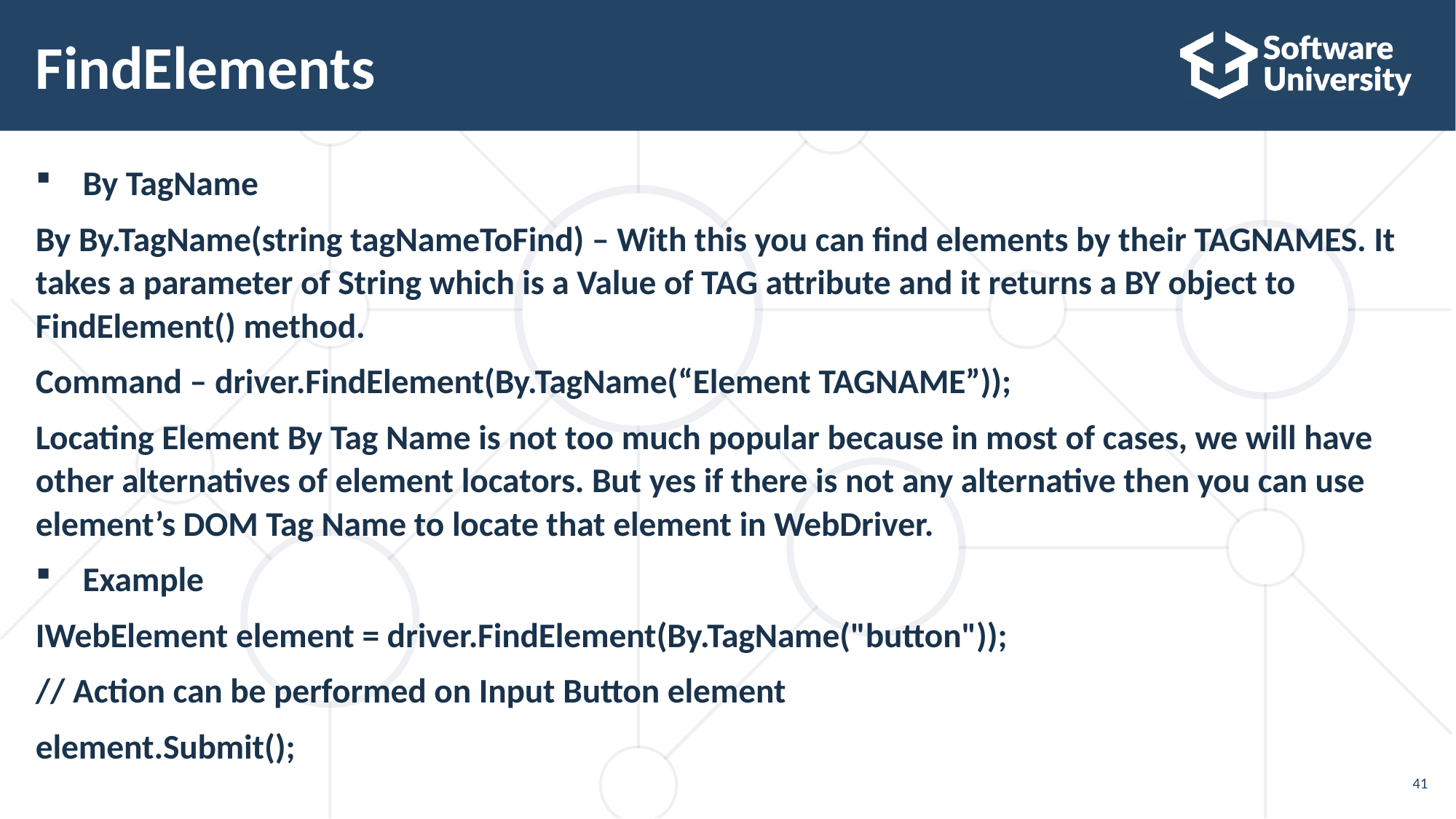

# FindElements
By TagName
By By.TagName(string tagNameToFind) – With this you can find elements by their TAGNAMES. It takes a parameter of String which is a Value of TAG attribute and it returns a BY object to FindElement() method.
Command – driver.FindElement(By.TagName(“Element TAGNAME”));
Locating Element By Tag Name is not too much popular because in most of cases, we will have other alternatives of element locators. But yes if there is not any alternative then you can use element’s DOM Tag Name to locate that element in WebDriver.
Example
IWebElement element = driver.FindElement(By.TagName("button"));
// Action can be performed on Input Button element
element.Submit();
41